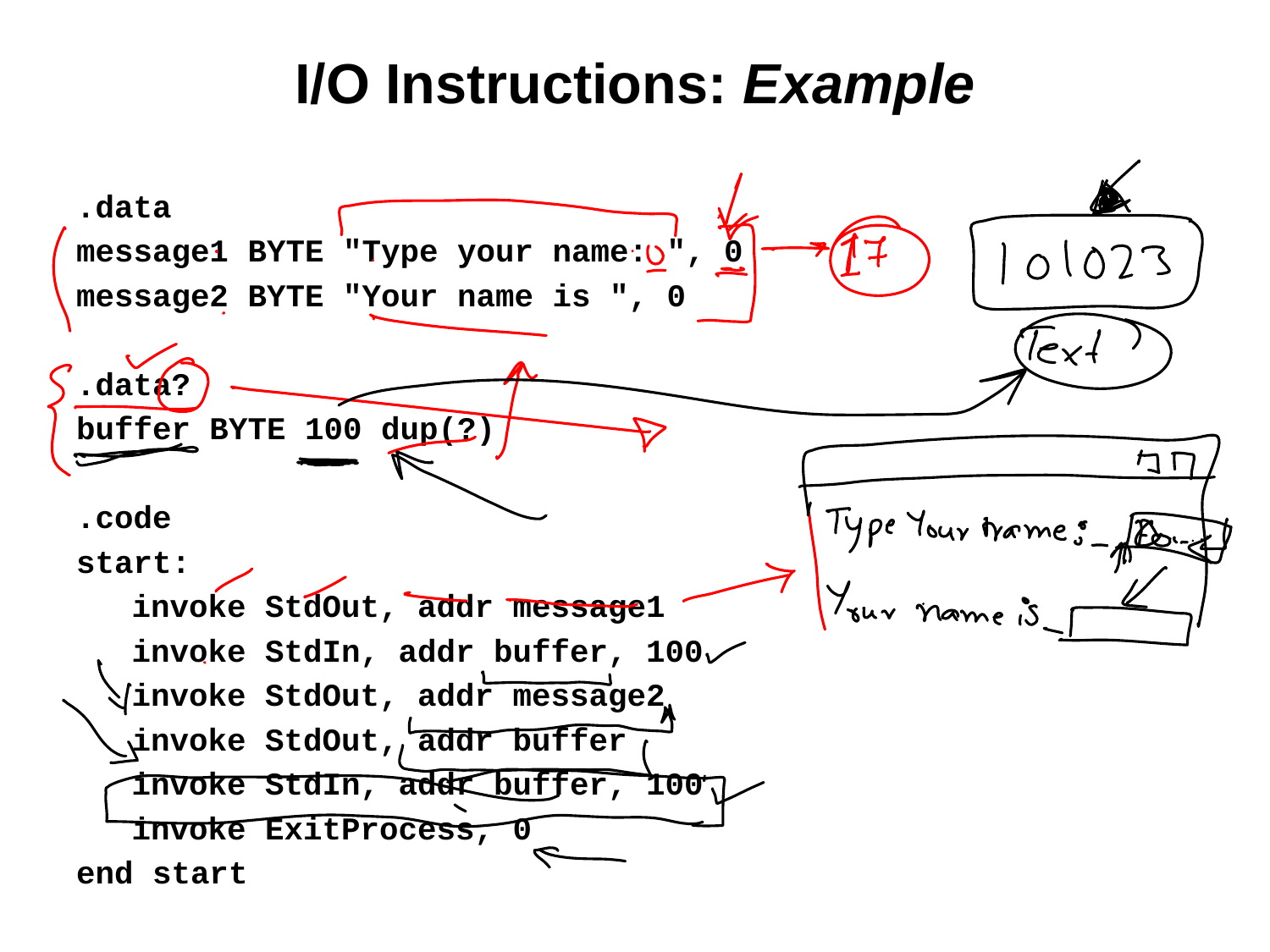

# I/O Instructions: Example
.data
message1 BYTE "Type your name: ", 0
message2 BYTE "Your name is ", 0

.data?
buffer BYTE 100 dup(?)

.code
start:
invoke StdOut, addr message1
invoke StdIn, addr buffer, 100
invoke StdOut, addr message2
invoke StdOut, addr buffer
invoke StdIn, addr buffer, 100
invoke ExitProcess, 0
end start